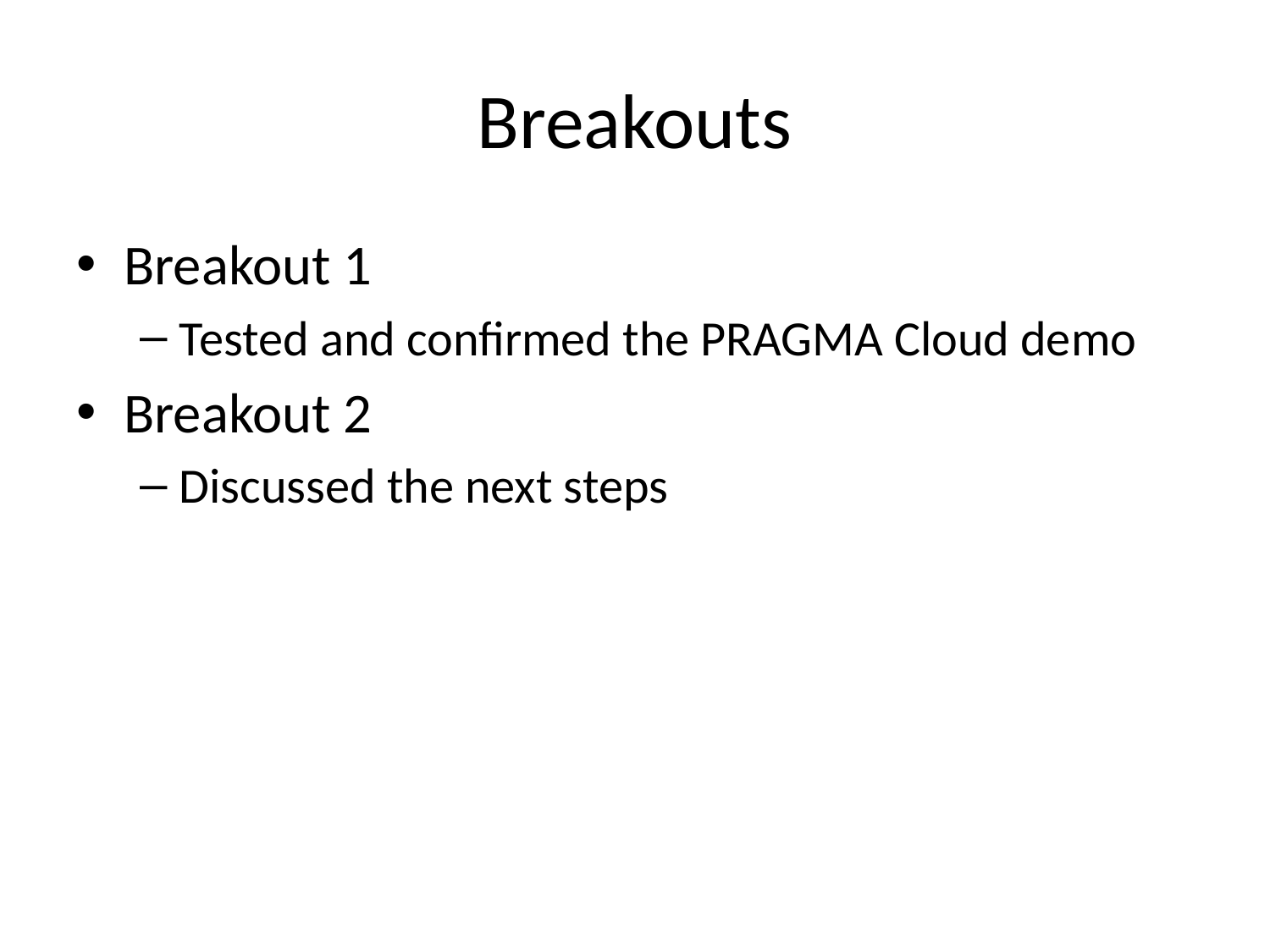

# Breakouts
Breakout 1
Tested and confirmed the PRAGMA Cloud demo
Breakout 2
Discussed the next steps